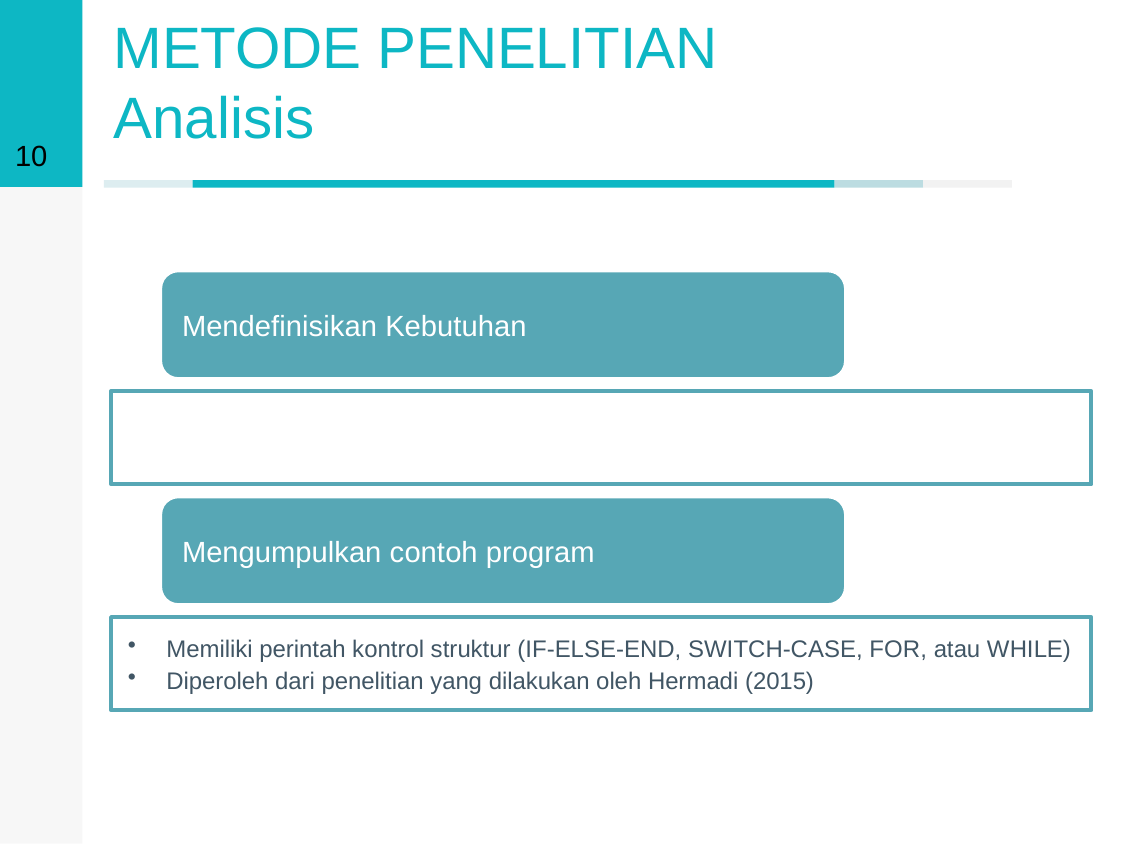

10
# METODE PENELITIAN Analisis
Mendefinisikan Kebutuhan
Mengumpulkan contoh program
Memiliki perintah kontrol struktur (IF-ELSE-END, SWITCH-CASE, FOR, atau WHILE)
Diperoleh dari penelitian yang dilakukan oleh Hermadi (2015)